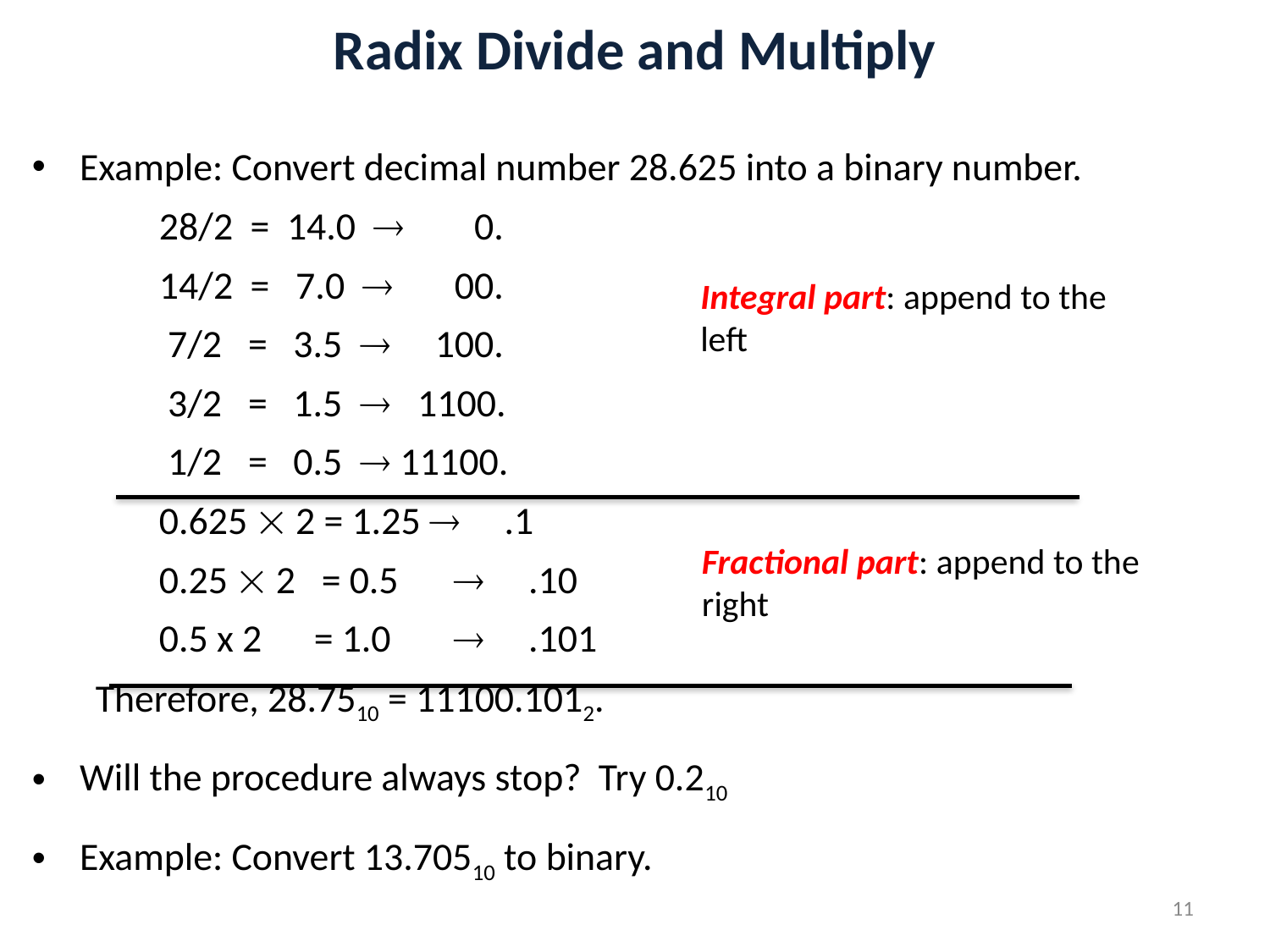

# Radix Divide and Multiply
Example: Convert decimal number 28.625 into a binary number.
28/2  =  14.0  →        0.
14/2  =   7.0  →       00.
 7/2   =   3.5  →     100.
 3/2   =   1.5  →   1100.
 1/2   =   0.5  → 11100.
0.625 × 2 = 1.25 →     .1
0.25 × 2   = 0.5 	 →     .10
0.5 x 2      = 1.0 	 →     .101
Therefore, 28.7510 = 11100.1012.
Will the procedure always stop?  Try 0.210
Example: Convert 13.70510 to binary.

Integral part: append to the left
Fractional part: append to the right
11